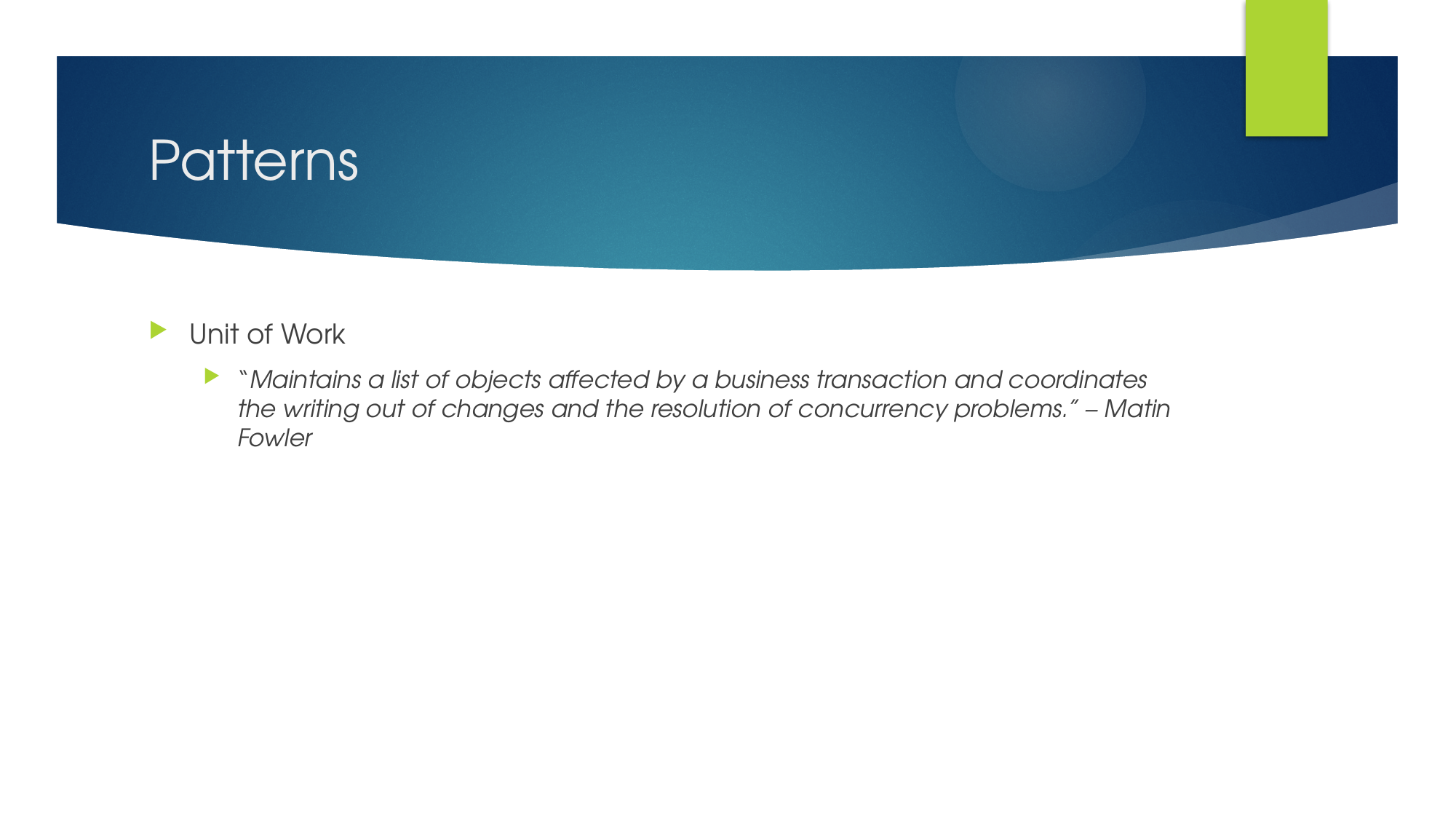

# Patterns
Unit of Work
“Maintains a list of objects affected by a business transaction and coordinates the writing out of changes and the resolution of concurrency problems.” – Matin Fowler